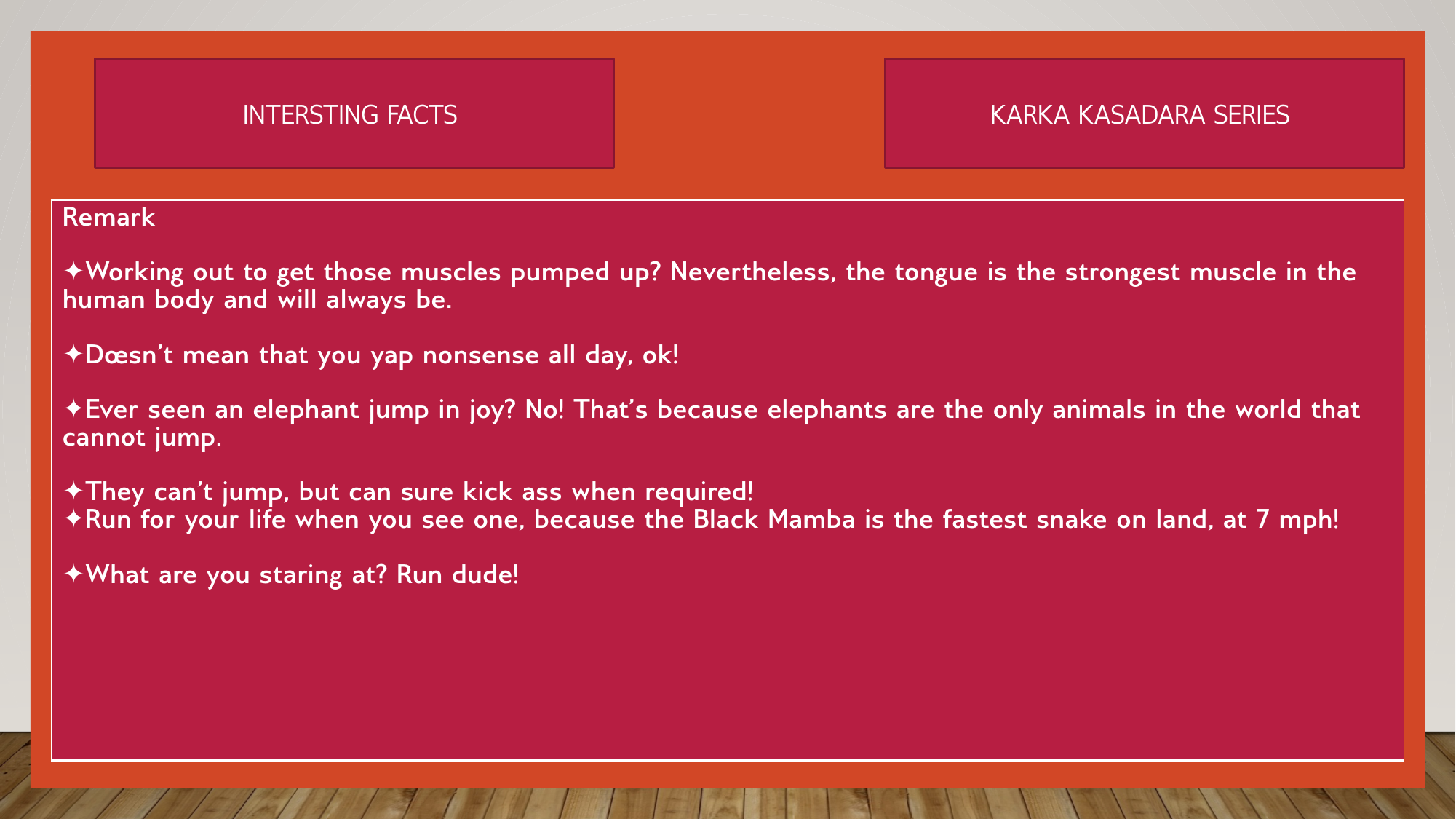

INTERSTING FACTS
KARKA KASADARA SERIES
| Remark ✦Working out to get those muscles pumped up? Nevertheless, the tongue is the strongest muscle in the human body and will always be. ✦Doesn’t mean that you yap nonsense all day, ok! ✦Ever seen an elephant jump in joy? No! That’s because elephants are the only animals in the world that cannot jump. ✦They can’t jump, but can sure kick ass when required! ✦Run for your life when you see one, because the Black Mamba is the fastest snake on land, at 7 mph! ✦What are you staring at? Run dude! |
| --- |